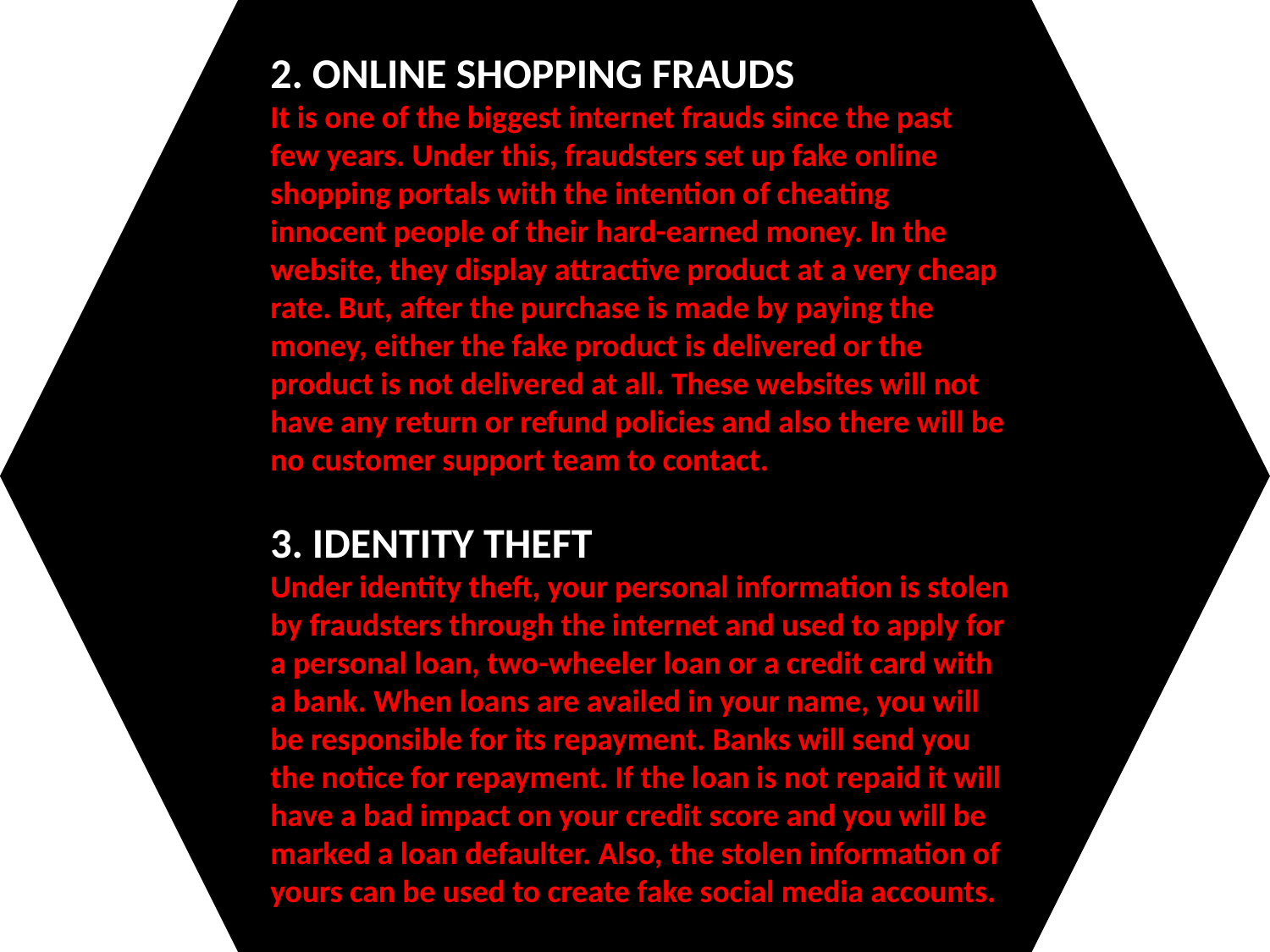

2. ONLINE SHOPPING FRAUDS
It is one of the biggest internet frauds since the past few years. Under this, fraudsters set up fake online shopping portals with the intention of cheating innocent people of their hard-earned money. In the website, they display attractive product at a very cheap rate. But, after the purchase is made by paying the money, either the fake product is delivered or the product is not delivered at all. These websites will not have any return or refund policies and also there will be no customer support team to contact.

3. IDENTITY THEFT
Under identity theft, your personal information is stolen by fraudsters through the internet and used to apply for a personal loan, two-wheeler loan or a credit card with a bank. When loans are availed in your name, you will be responsible for its repayment. Banks will send you the notice for repayment. If the loan is not repaid it will have a bad impact on your credit score and you will be marked a loan defaulter. Also, the stolen information of yours can be used to create fake social media accounts.